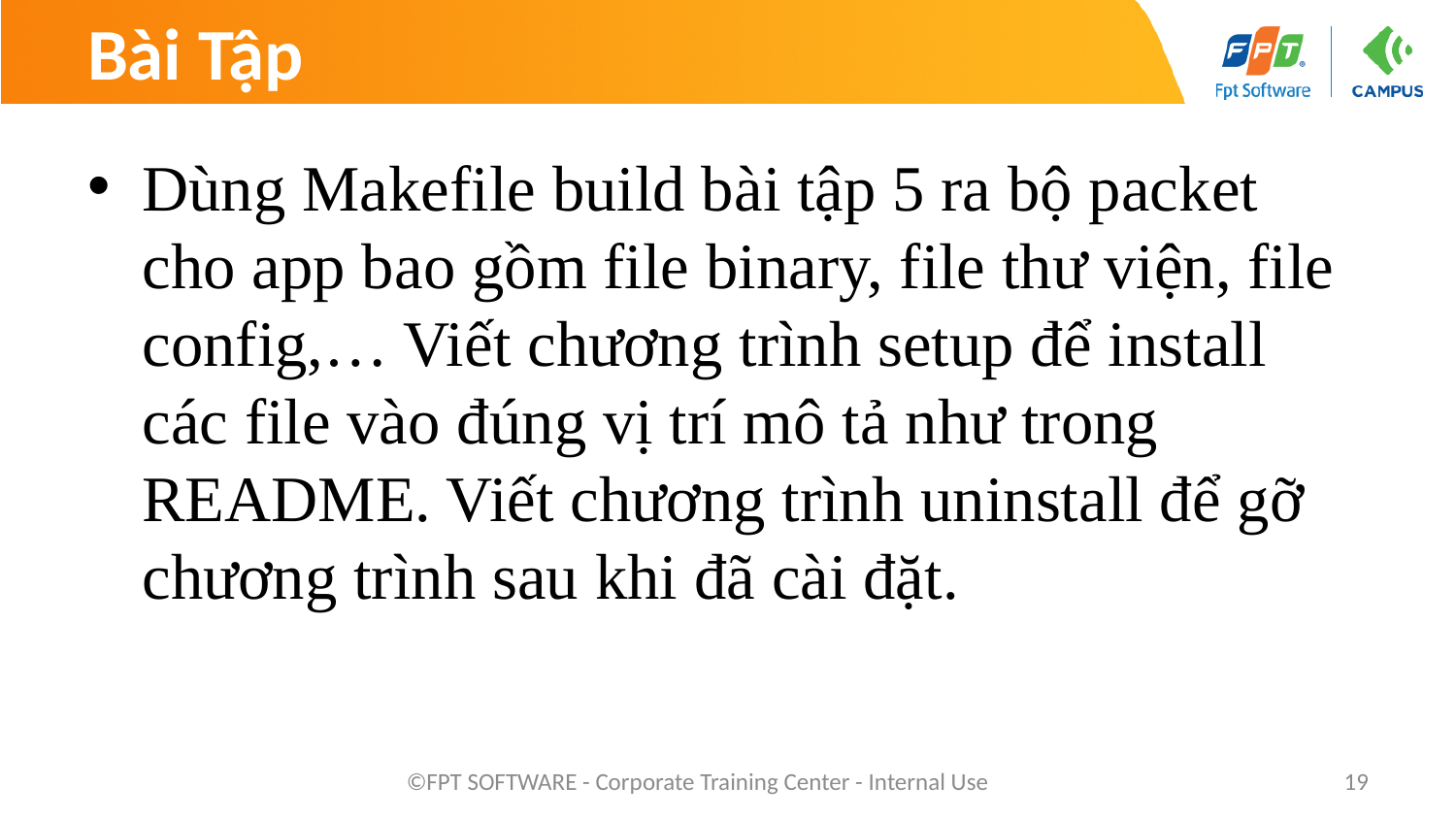

# Bài Tập
Dùng Makefile build bài tập 5 ra bộ packet cho app bao gồm file binary, file thư viện, file config,… Viết chương trình setup để install các file vào đúng vị trí mô tả như trong README. Viết chương trình uninstall để gỡ chương trình sau khi đã cài đặt.
©FPT SOFTWARE - Corporate Training Center - Internal Use
19